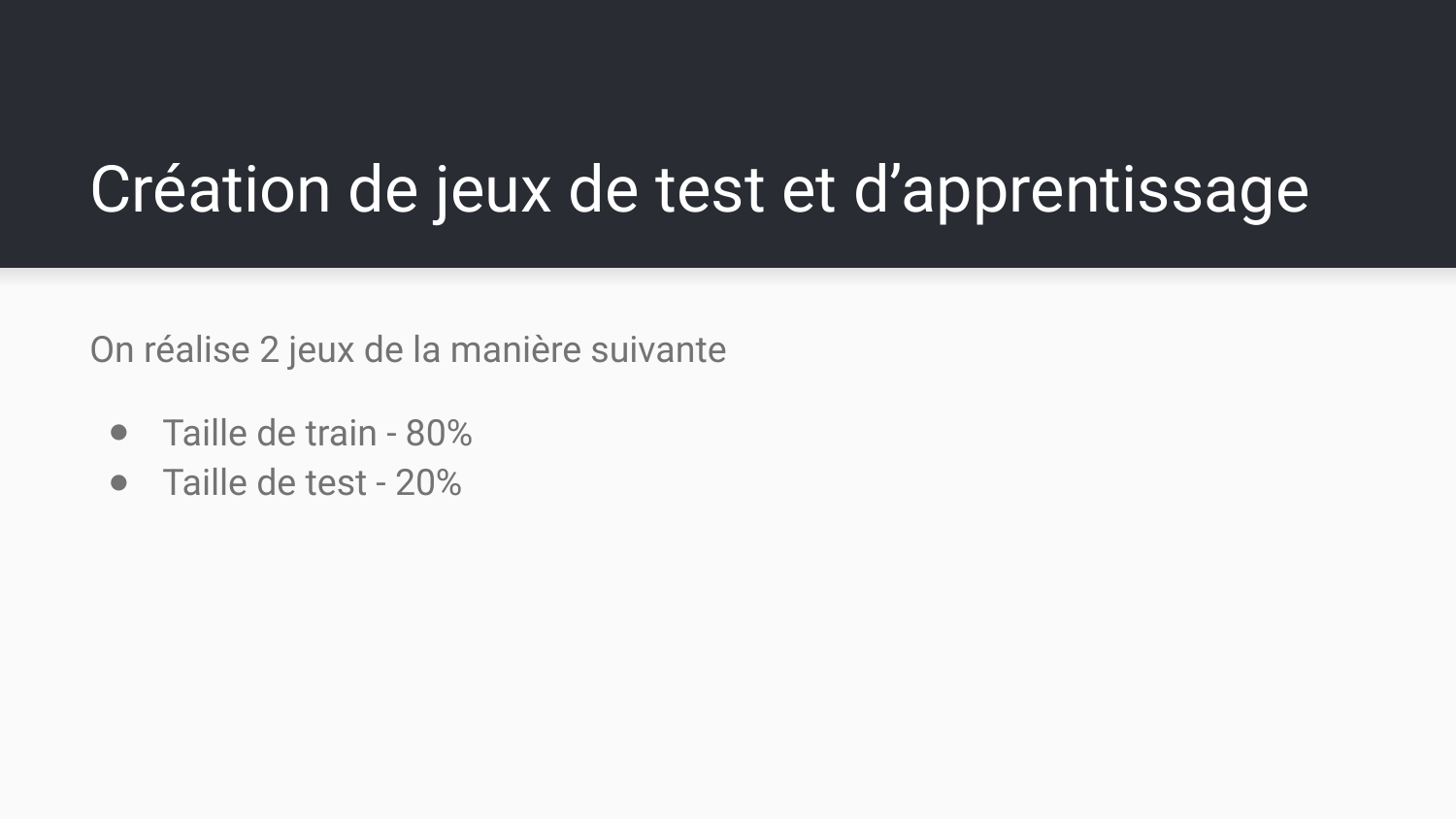

# Création de jeux de test et d’apprentissage
On réalise 2 jeux de la manière suivante
Taille de train - 80%
Taille de test - 20%